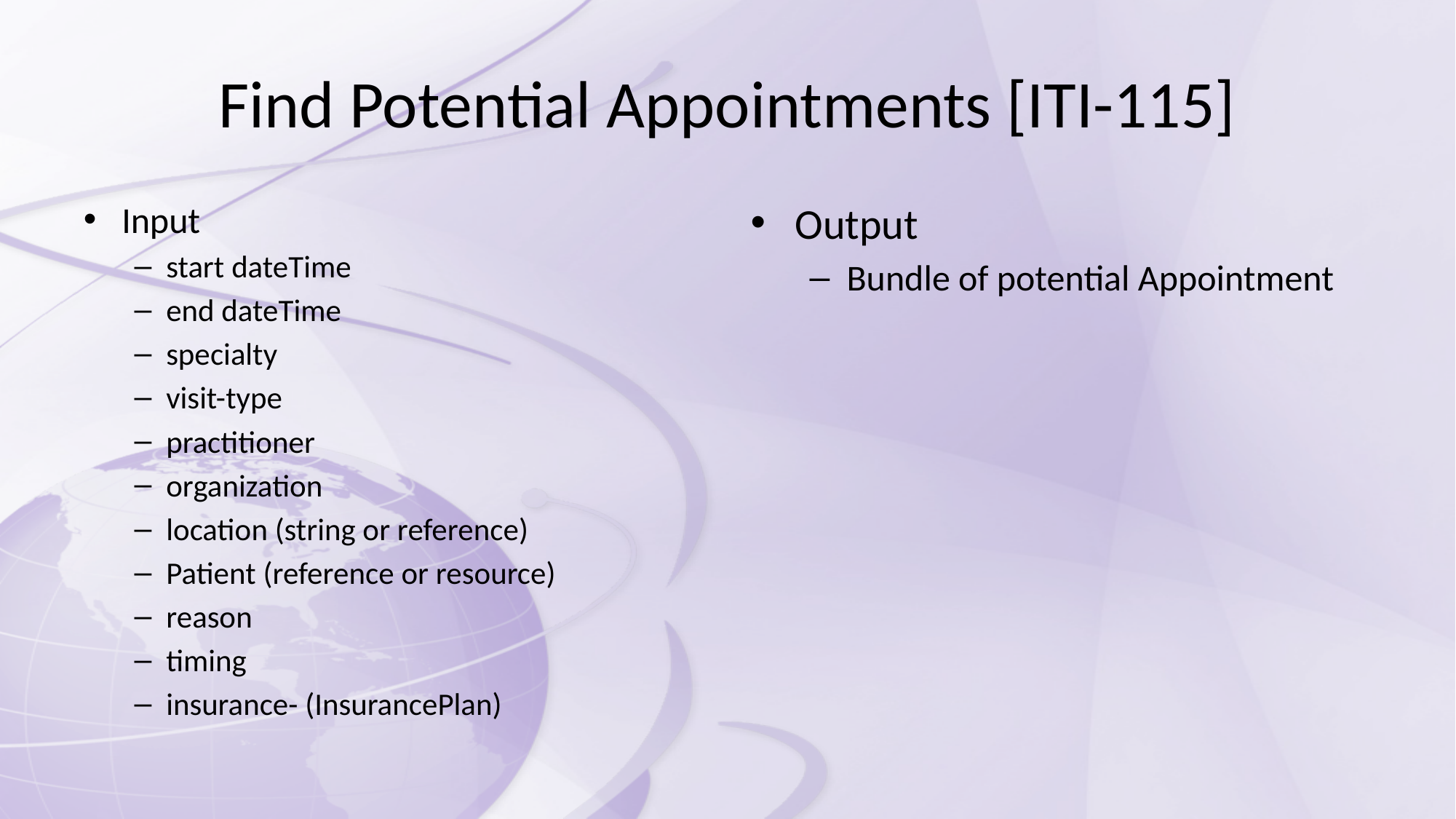

# Find Potential Appointments [ITI-115]
Input
start dateTime
end dateTime
specialty
visit-type
practitioner
organization
location (string or reference)
Patient (reference or resource)
reason
timing
insurance- (InsurancePlan)

Output
Bundle of potential Appointment